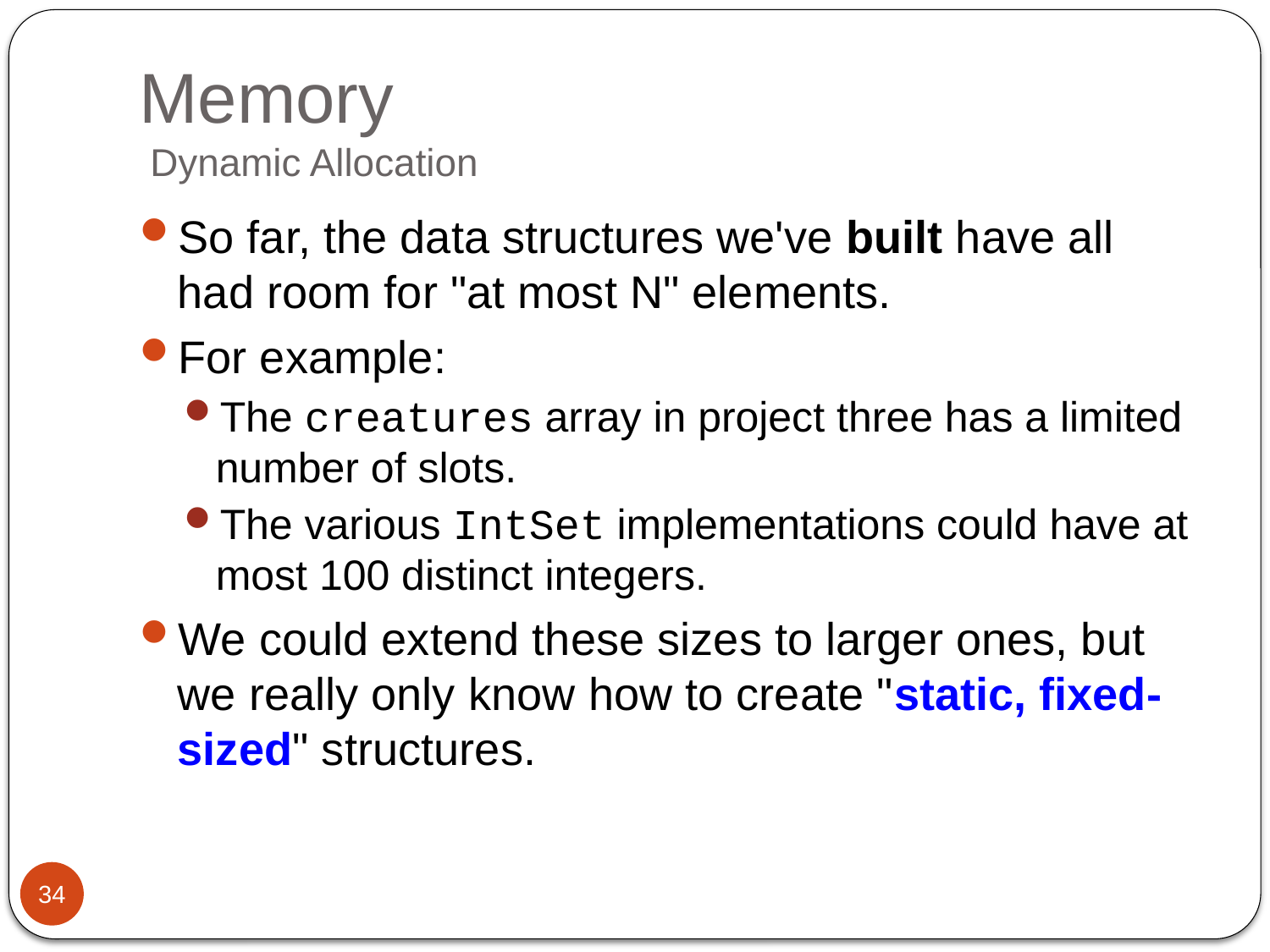

# Memory Dynamic Allocation
So far, the data structures we've built have all had room for "at most N" elements.
For example:
The creatures array in project three has a limited number of slots.
The various IntSet implementations could have at most 100 distinct integers.
We could extend these sizes to larger ones, but we really only know how to create "static, fixed-sized" structures.
34